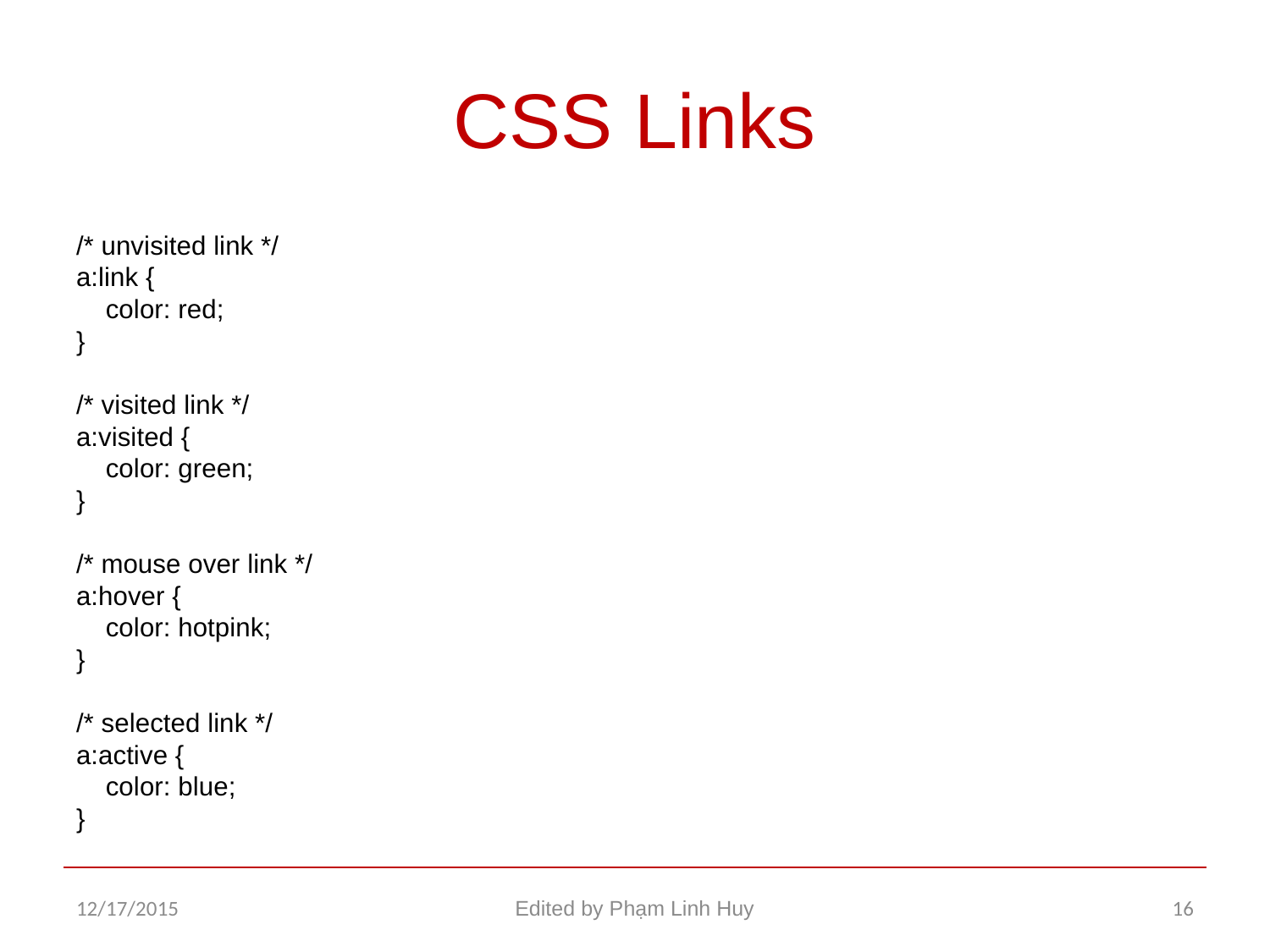

# CSS Links
/* unvisited link */
a:link {
    color: red;
}
/* visited link */
a:visited {
    color: green;
}
/* mouse over link */
a:hover {
    color: hotpink;
}
/* selected link */
a:active {
    color: blue;
}
12/17/2015
Edited by Phạm Linh Huy
16